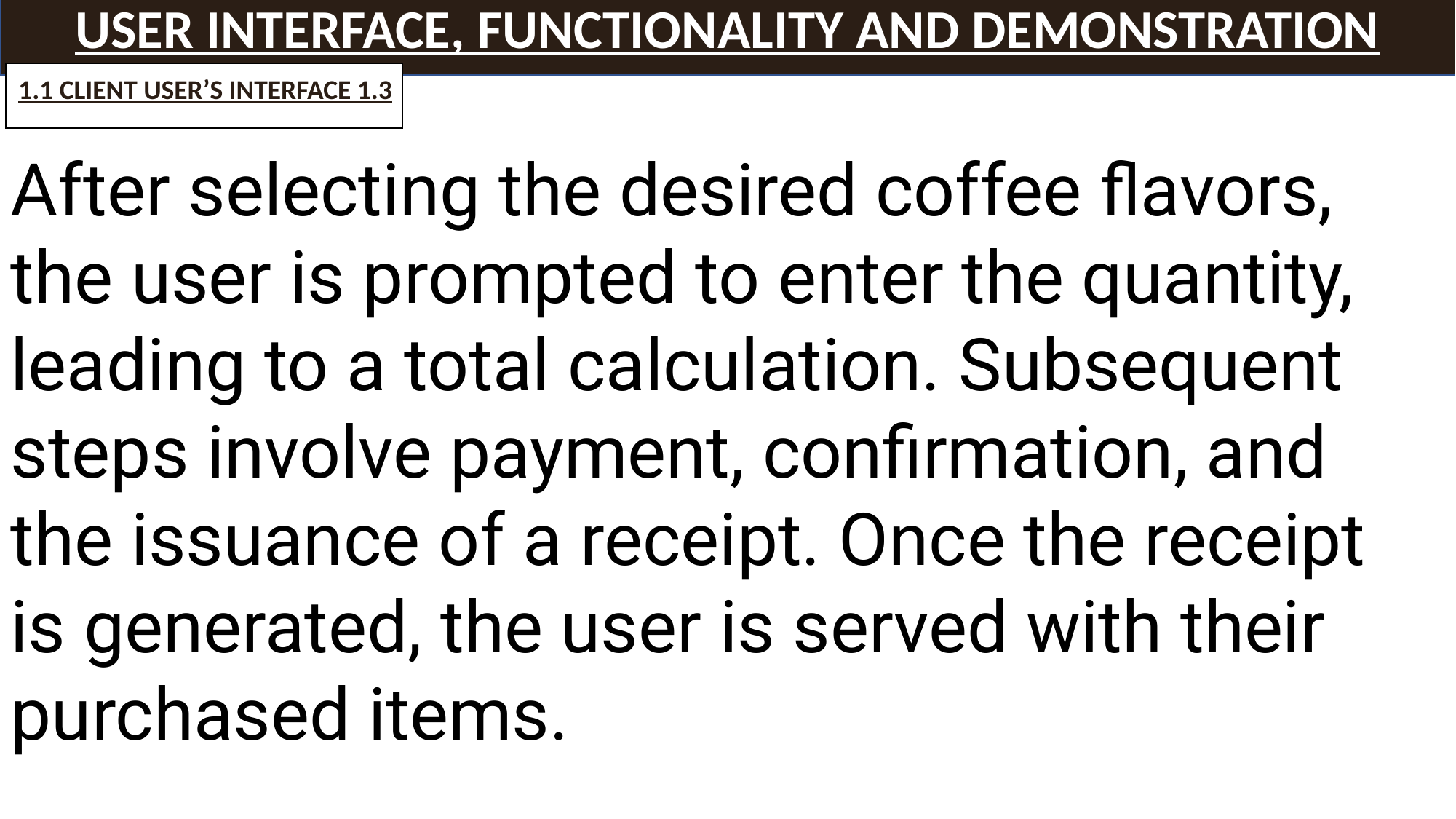

USER INTERFACE, FUNCTIONALITY AND DEMONSTRATION

1.1 CLIENT USER’S INTERFACE 1.3
After selecting the desired coffee flavors, the user is prompted to enter the quantity, leading to a total calculation. Subsequent steps involve payment, confirmation, and the issuance of a receipt. Once the receipt is generated, the user is served with their purchased items.